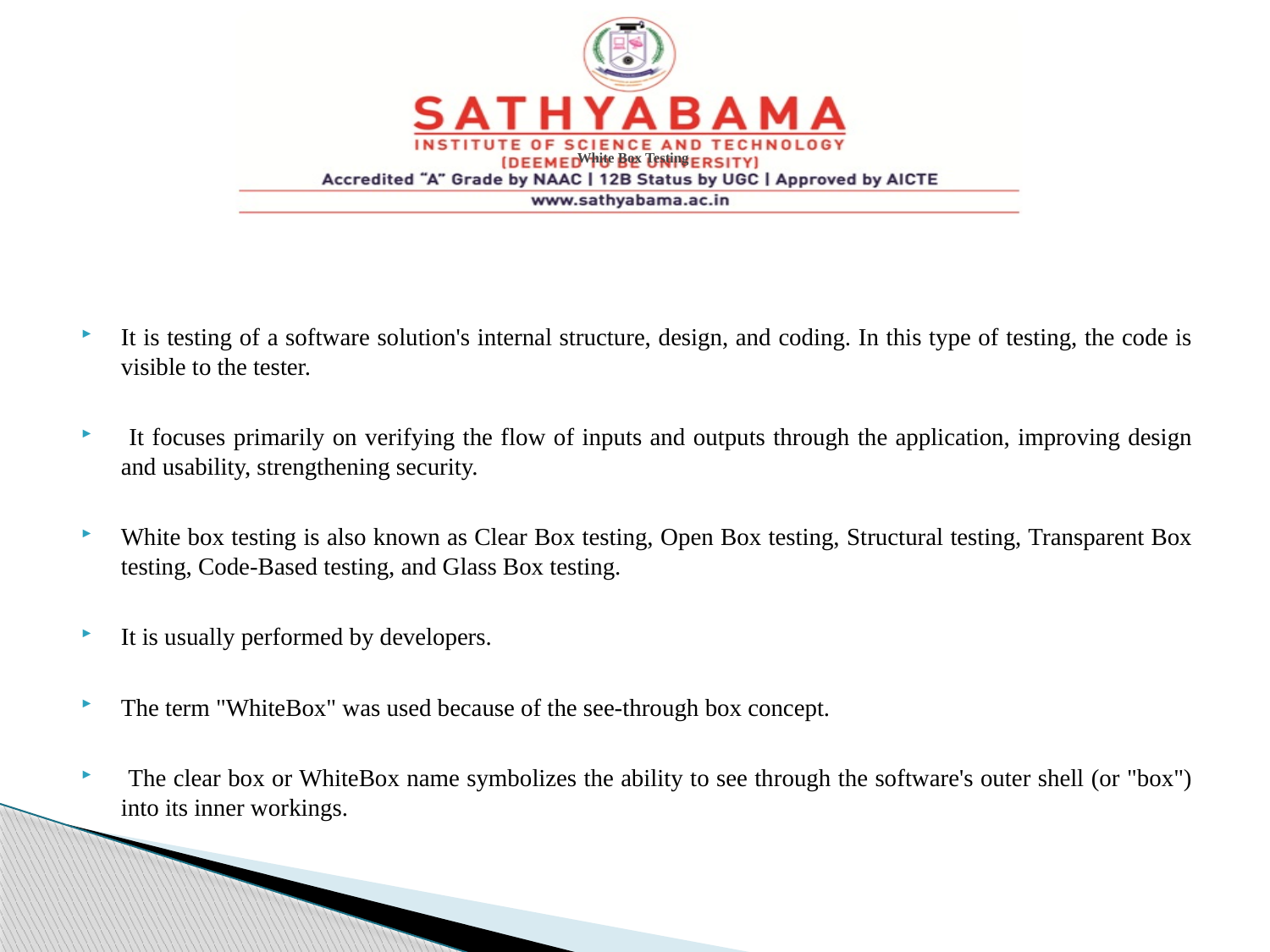

# White Box Testing

It is testing of a software solution's internal structure, design, and coding. In this type of testing, the code is visible to the tester.

 It focuses primarily on verifying the flow of inputs and outputs through the application, improving design and usability, strengthening security.

White box testing is also known as Clear Box testing, Open Box testing, Structural testing, Transparent Box testing, Code-Based testing, and Glass Box testing.

It is usually performed by developers.

The term "WhiteBox" was used because of the see-through box concept.

 The clear box or WhiteBox name symbolizes the ability to see through the software's outer shell (or "box") into its inner workings.